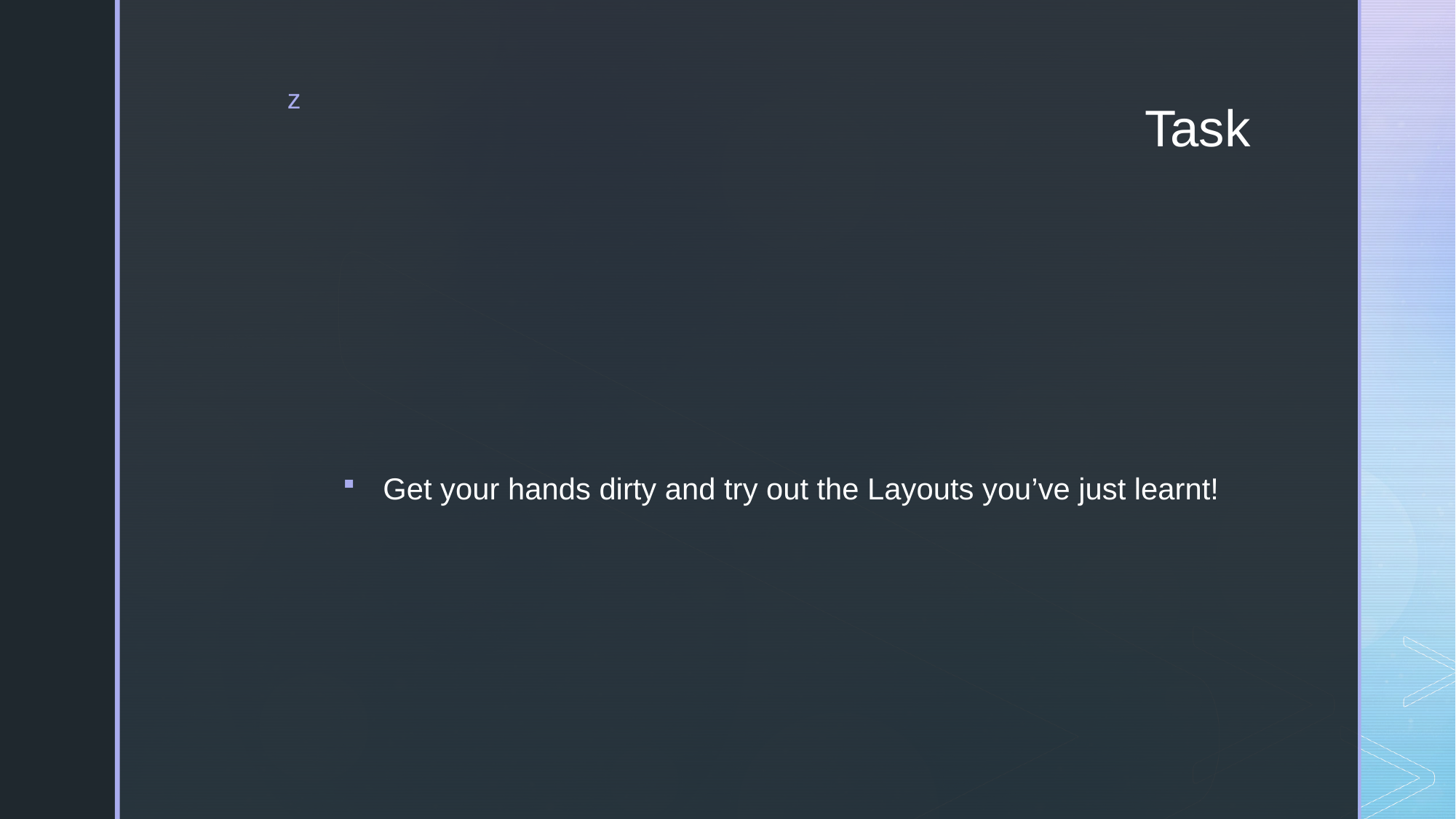

# Task
Get your hands dirty and try out the Layouts you’ve just learnt!